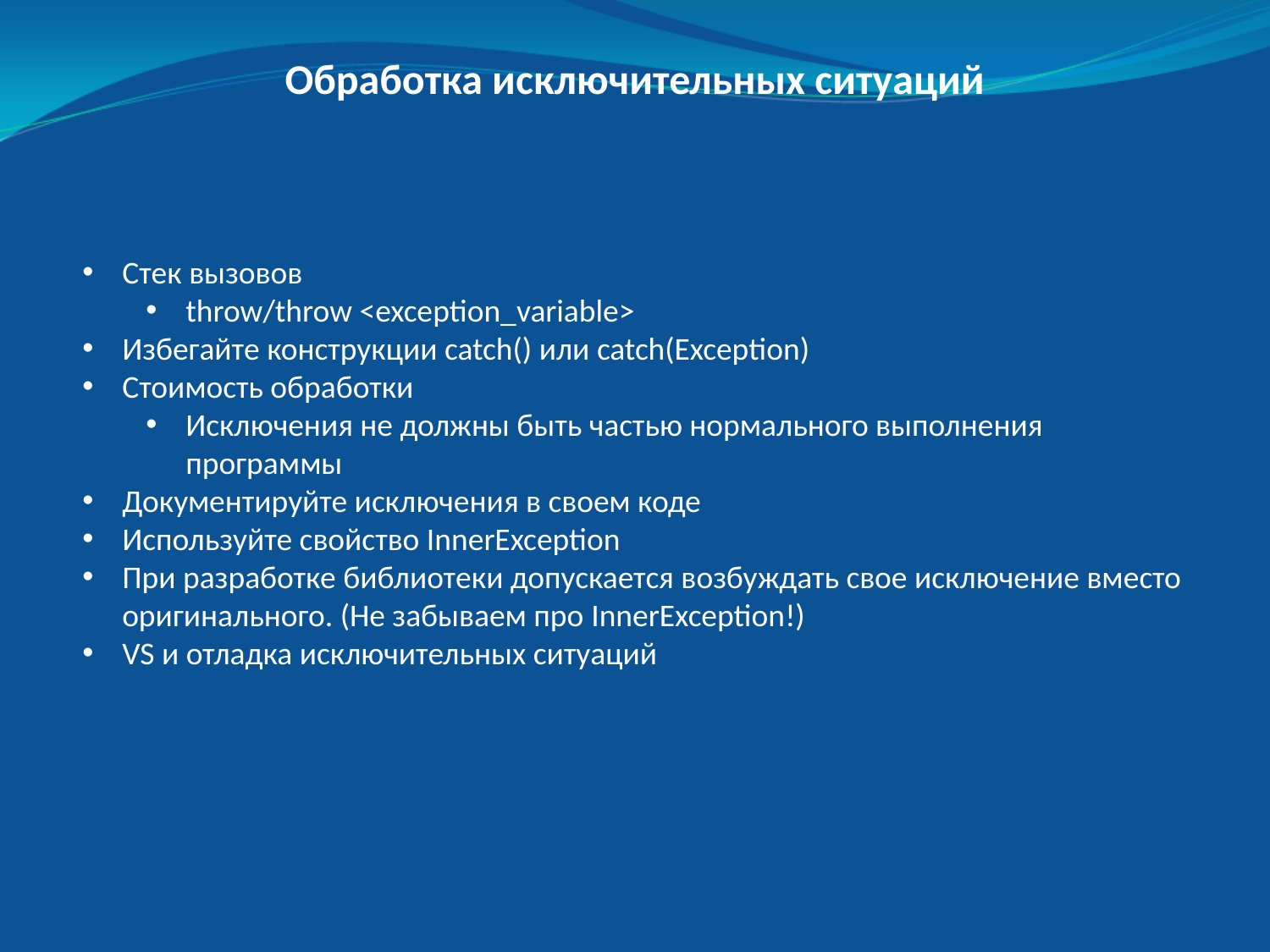

Обработка исключительных ситуаций
Стек вызовов
throw/throw <exception_variable>
Избегайте конструкции catch() или catch(Exception)
Стоимость обработки
Исключения не должны быть частью нормального выполнения программы
Документируйте исключения в своем коде
Используйте свойство InnerException
При разработке библиотеки допускается возбуждать свое исключение вместо оригинального. (Не забываем про InnerException!)
VS и отладка исключительных ситуаций